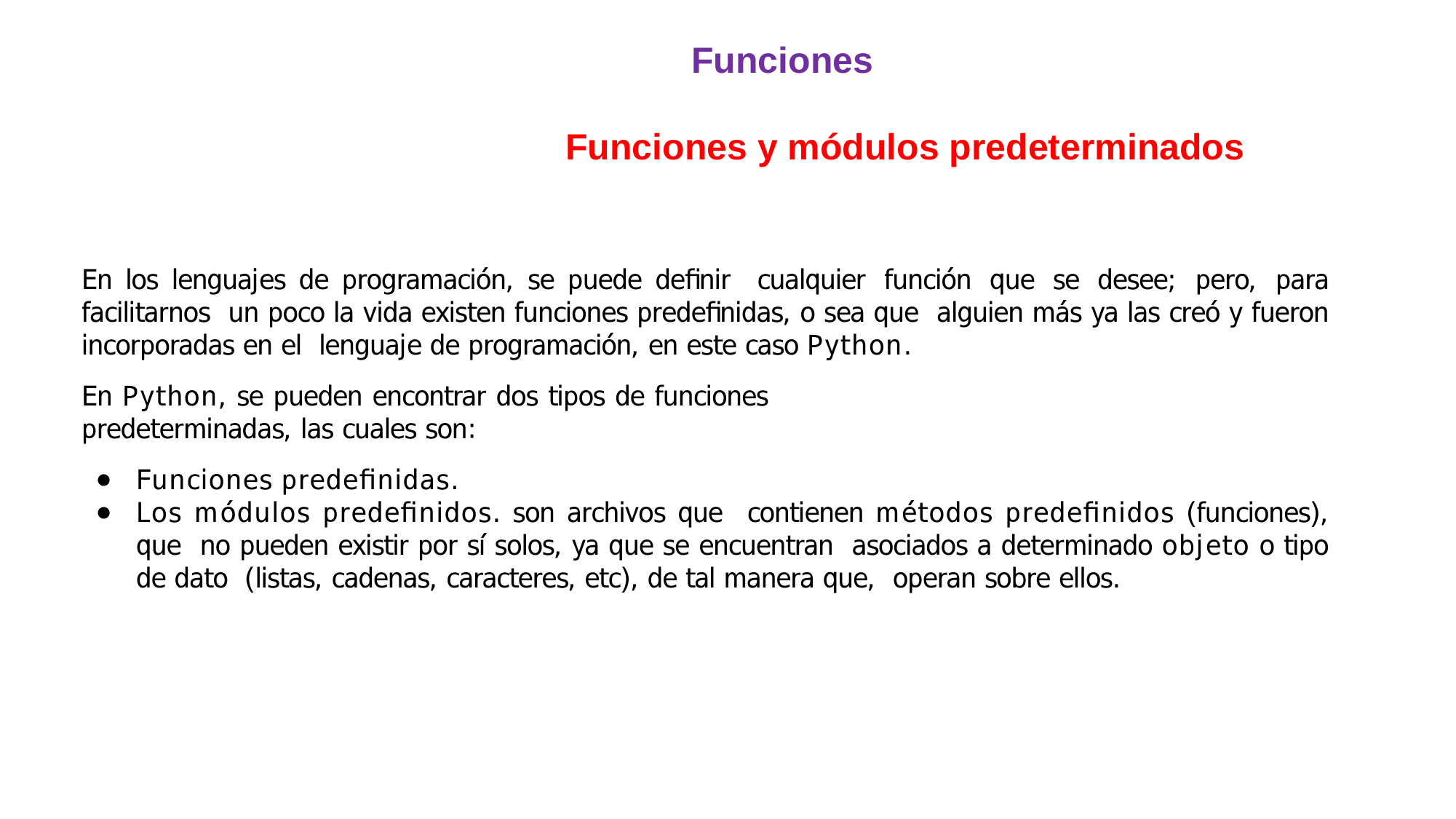

Funciones

Funciones y módulos predeterminados
En los lenguajes de programación, se puede definir  cualquier función que se desee; pero, para facilitarnos  un poco la vida existen funciones predefinidas, o sea que  alguien más ya las creó y fueron incorporadas en el  lenguaje de programación, en este caso Python.
En Python, se pueden encontrar dos tipos de funciones
predeterminadas, las cuales son:
Funciones predefinidas.
Los módulos predefinidos. son archivos que  contienen métodos predefinidos (funciones), que  no pueden existir por sí solos, ya que se encuentran  asociados a determinado objeto o tipo de dato  (listas, cadenas, caracteres, etc), de tal manera que,  operan sobre ellos.